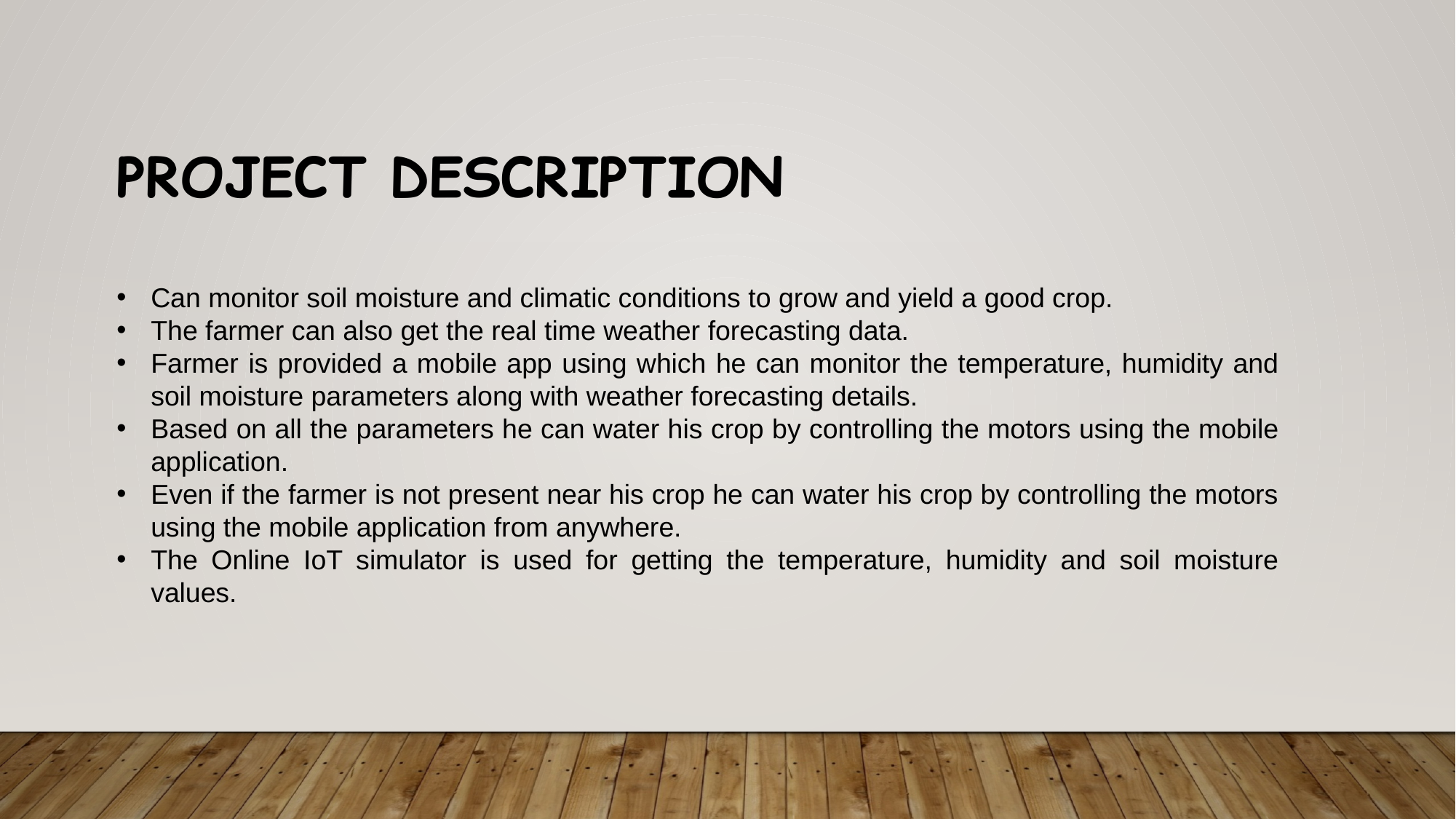

PROJECT DESCRIPTION

Can monitor soil moisture and climatic conditions to grow and yield a good crop.
The farmer can also get the real time weather forecasting data.
Farmer is provided a mobile app using which he can monitor the temperature, humidity and soil moisture parameters along with weather forecasting details.
Based on all the parameters he can water his crop by controlling the motors using the mobile application.
Even if the farmer is not present near his crop he can water his crop by controlling the motors using the mobile application from anywhere.
The Online IoT simulator is used for getting the temperature, humidity and soil moisture values.